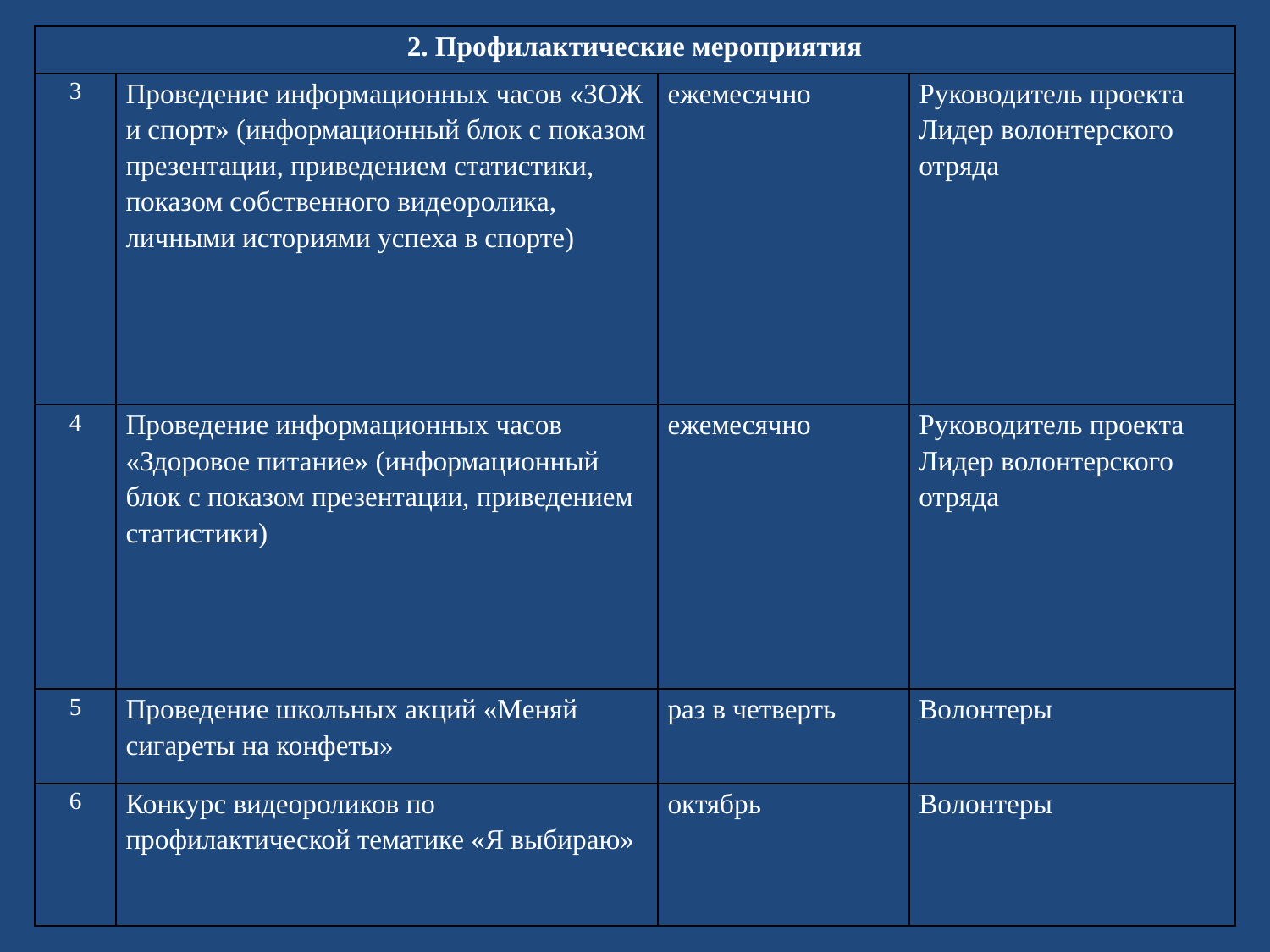

| 2. Профилактические мероприятия |  |  |  |
| --- | --- | --- | --- |
| 3 | Проведение информационных часов «ЗОЖ и спорт» (информационный блок с показом презентации, приведением статистики, показом собственного видеоролика, личными историями успеха в спорте) | ежемесячно | Руководитель проекта Лидер волонтерского отряда |
| 4 | Проведение информационных часов «Здоровое питание» (информационный блок с показом презентации, приведением статистики) | ежемесячно | Руководитель проекта Лидер волонтерского отряда |
| 5 | Проведение школьных акций «Меняй сигареты на конфеты» | раз в четверть | Волонтеры |
| 6 | Конкурс видеороликов по профилактической тематике «Я выбираю» | октябрь | Волонтеры |